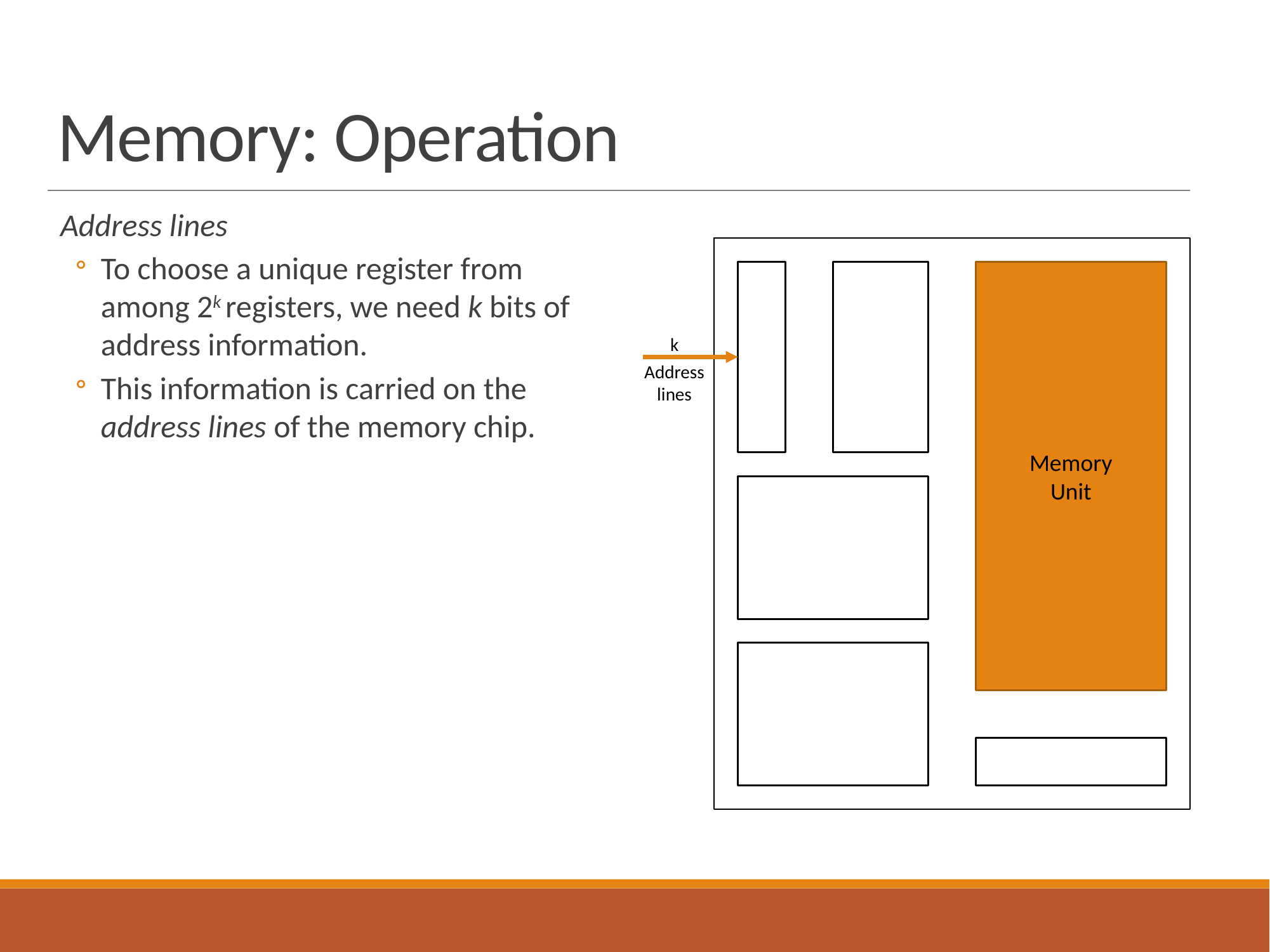

# Memory: Operation
Address lines
To choose a unique register from among 2k registers, we need k bits of address information.
This information is carried on the address lines of the memory chip.

Memory
Unit
k
Address
lines